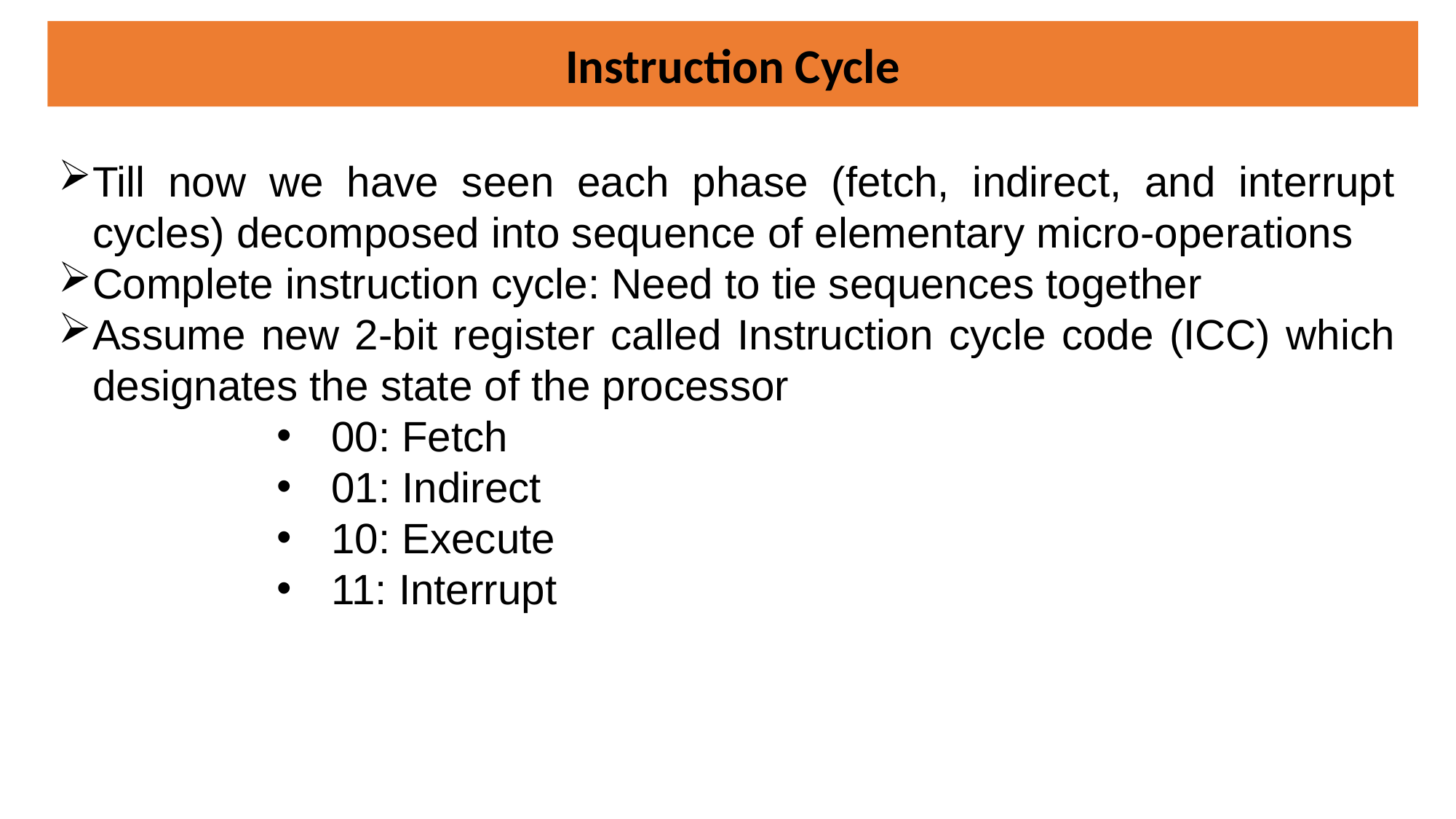

Instruction Cycle
Till now we have seen each phase (fetch, indirect, and interrupt cycles) decomposed into sequence of elementary micro-operations
Complete instruction cycle: Need to tie sequences together
Assume new 2-bit register called Instruction cycle code (ICC) which designates the state of the processor
00: Fetch
01: Indirect
10: Execute
11: Interrupt